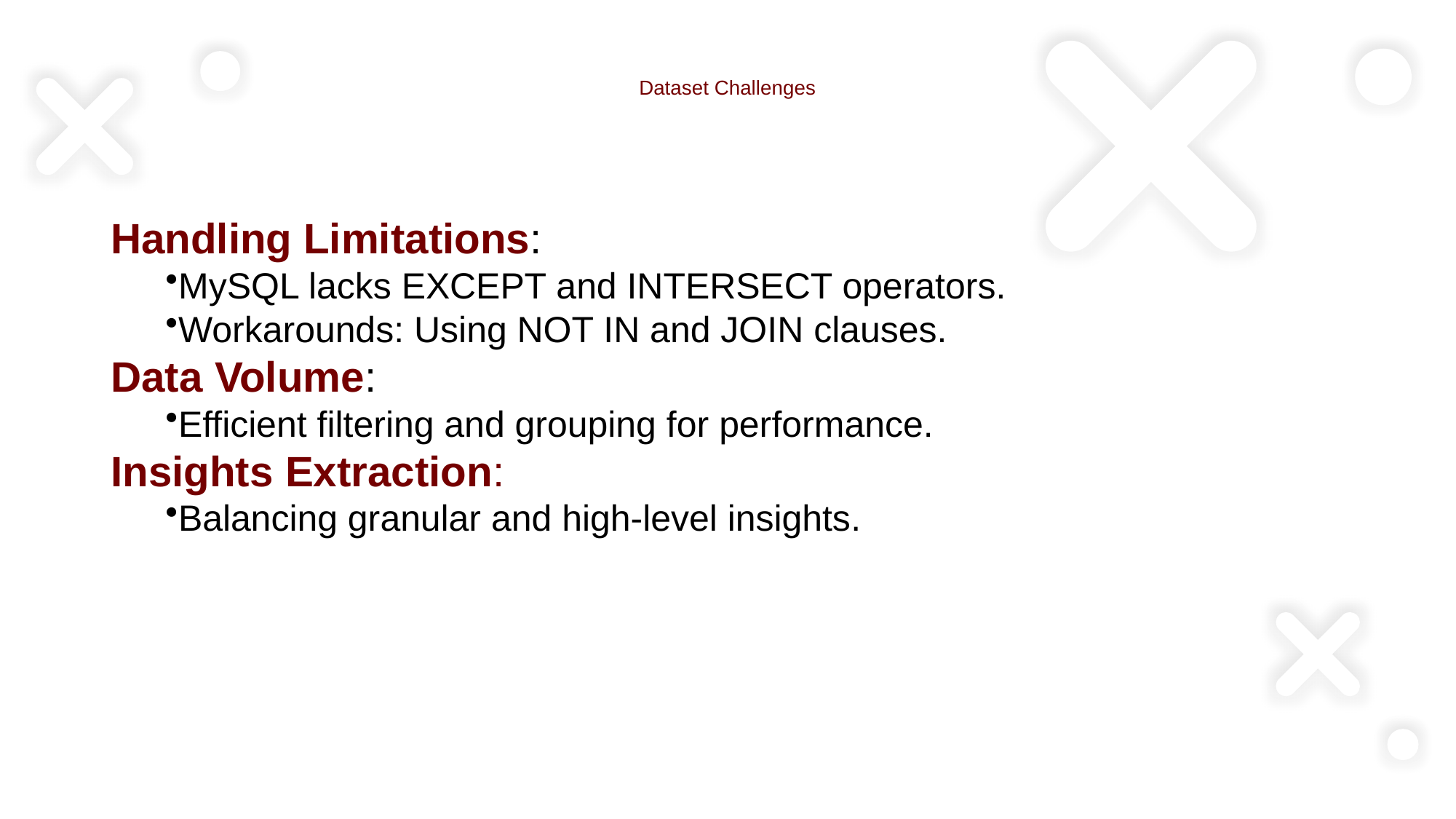

# Dataset Challenges
Handling Limitations:
MySQL lacks EXCEPT and INTERSECT operators.
Workarounds: Using NOT IN and JOIN clauses.
Data Volume:
Efficient filtering and grouping for performance.
Insights Extraction:
Balancing granular and high-level insights.